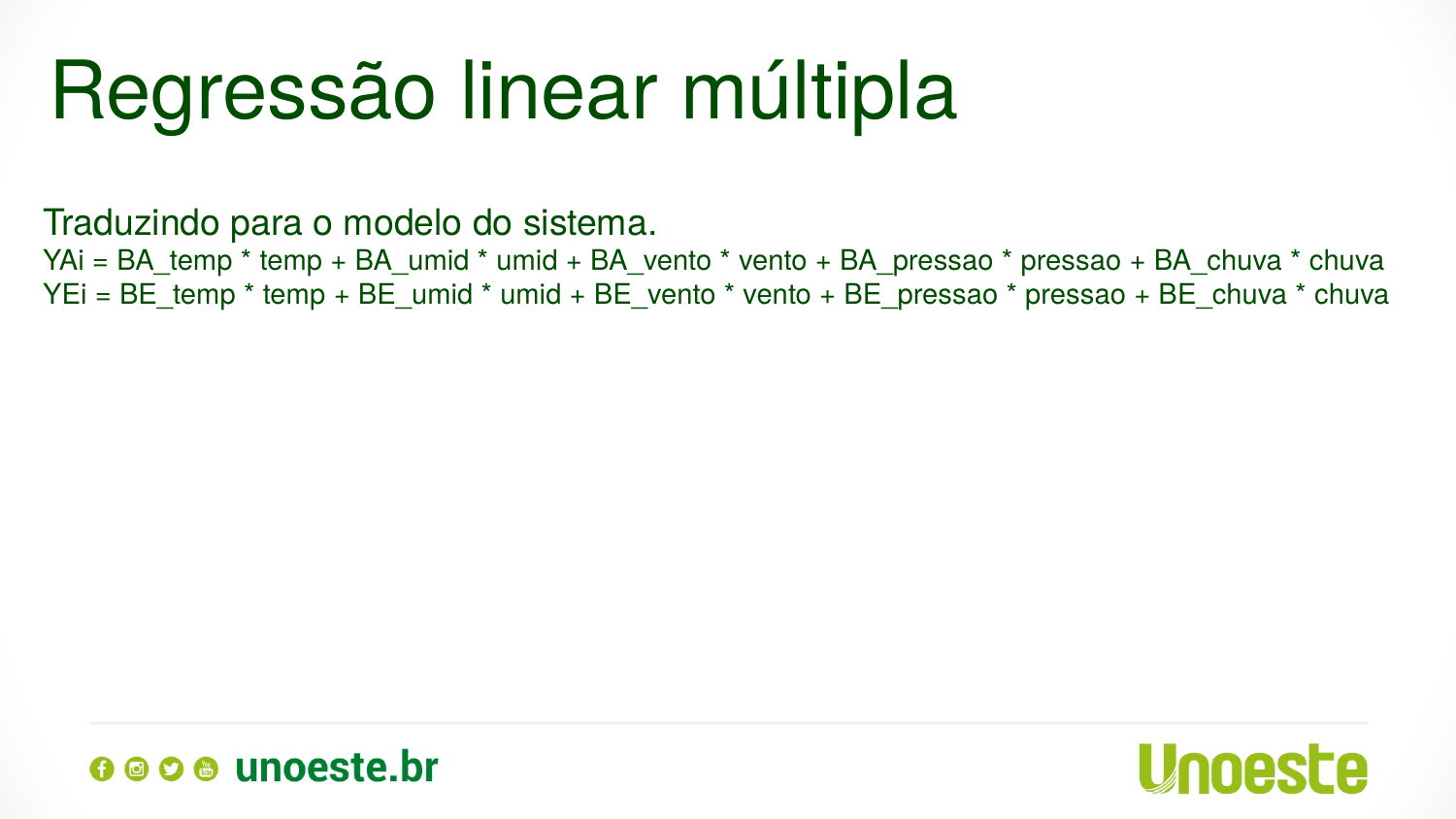

Regressão linear múltipla
Traduzindo para o modelo do sistema.
YAi = BA_temp * temp + BA_umid * umid + BA_vento * vento + BA_pressao * pressao + BA_chuva * chuva
YEi = BE_temp * temp + BE_umid * umid + BE_vento * vento + BE_pressao * pressao + BE_chuva * chuva